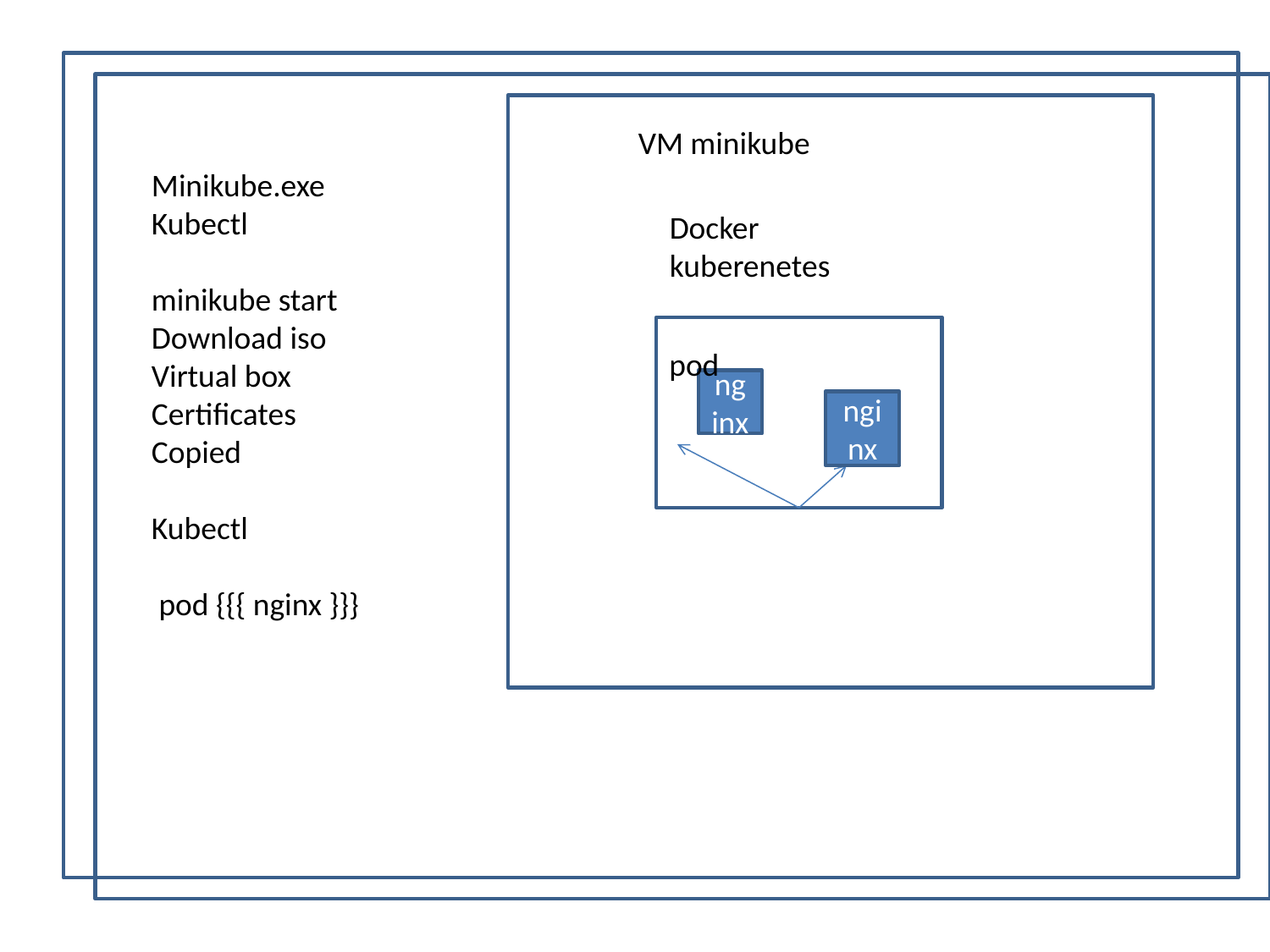

VM minikube
Minikube.exe
Kubectl

minikube start
Download iso
Virtual box
Certificates
Copied

Kubectl

 pod {{{ nginx }}}

Docker
kuberenetes
pod
pod
nginx
nginx